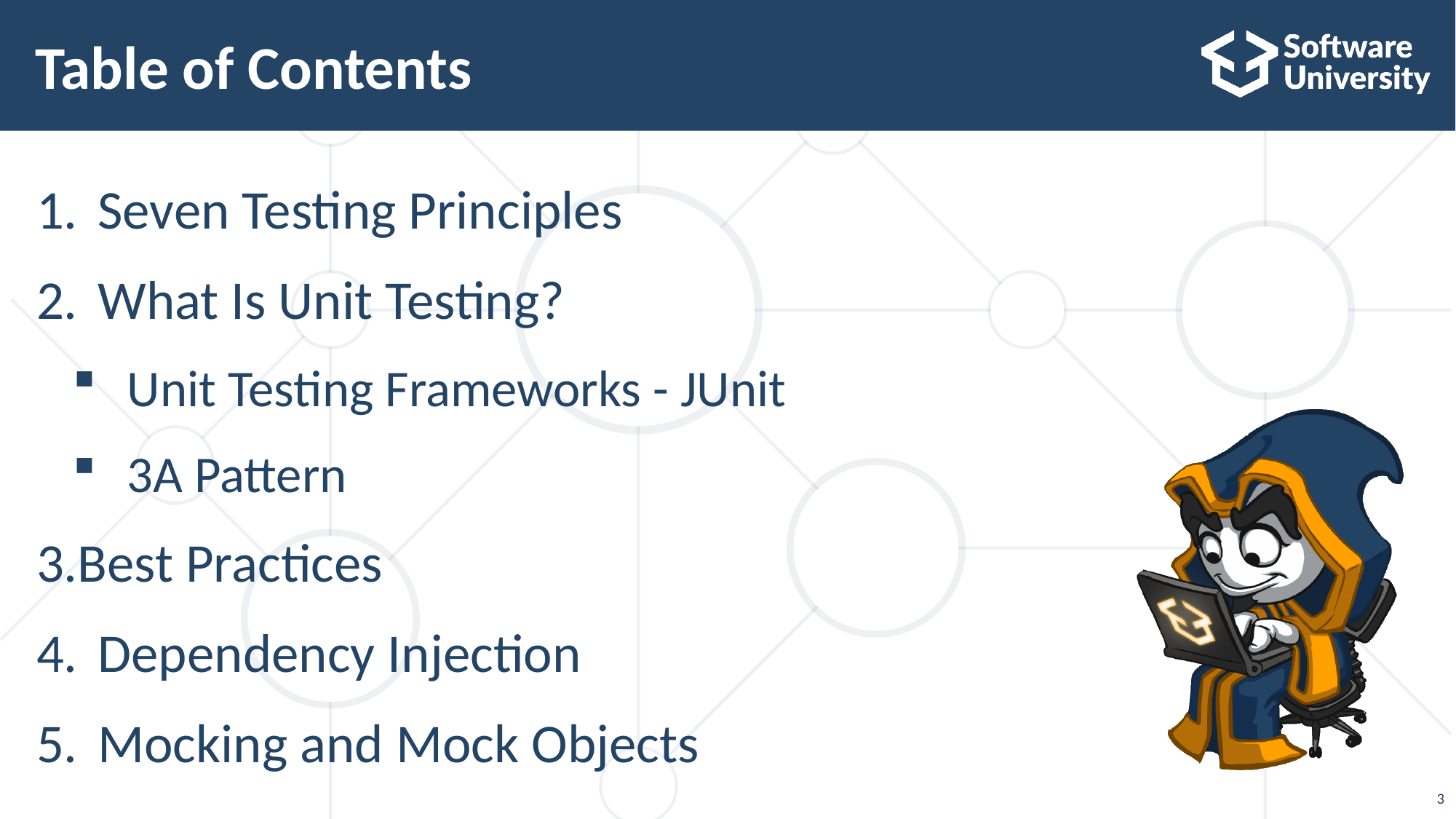

# Table of Contents
Seven Testing Principles
What Is Unit Testing?
Unit Testing Frameworks - JUnit
3A Pattern
Best Practices
Dependency Injection
Mocking and Mock Objects
3